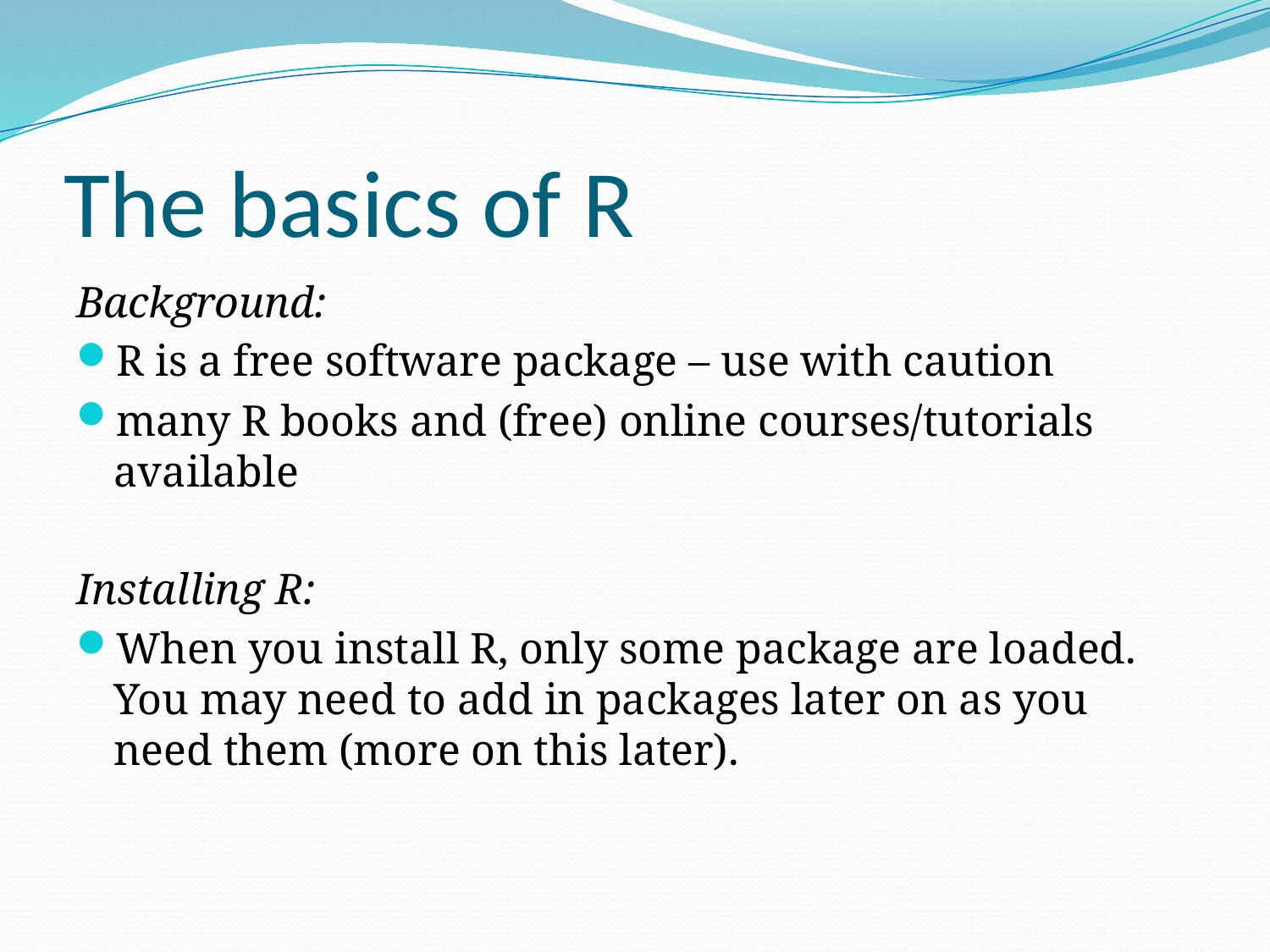

# The basics of R
Background:
R is a free software package – use with caution
many R books and (free) online courses/tutorials available

Installing R:
When you install R, only some package are loaded.  You may need to add in packages later on as you need them (more on this later).